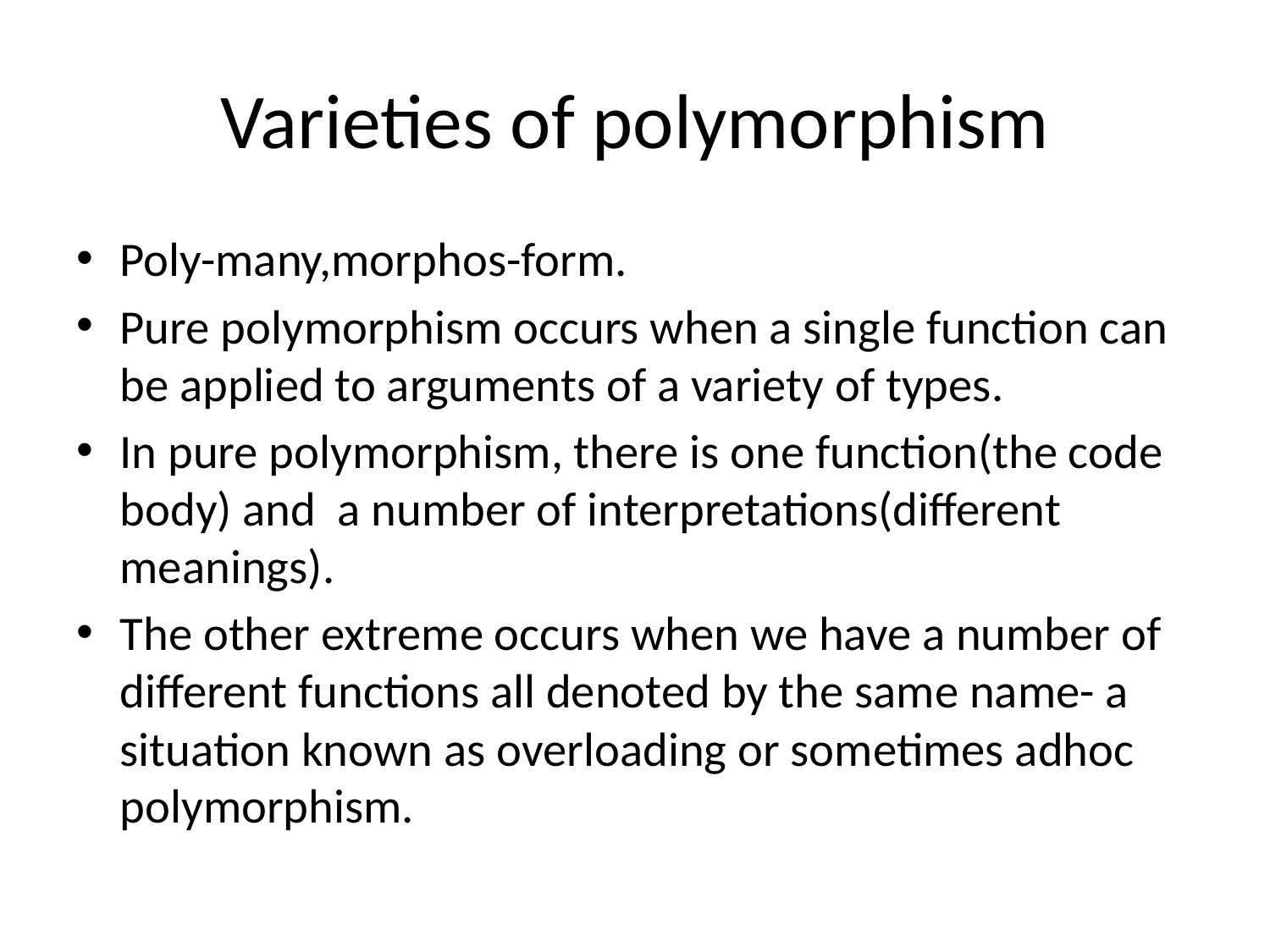

# Varieties of polymorphism
Poly-many,morphos-form.
Pure polymorphism occurs when a single function can be applied to arguments of a variety of types.
In pure polymorphism, there is one function(the code body) and  a number of interpretations(different meanings).
The other extreme occurs when we have a number of different functions all denoted by the same name- a situation known as overloading or sometimes adhoc polymorphism.